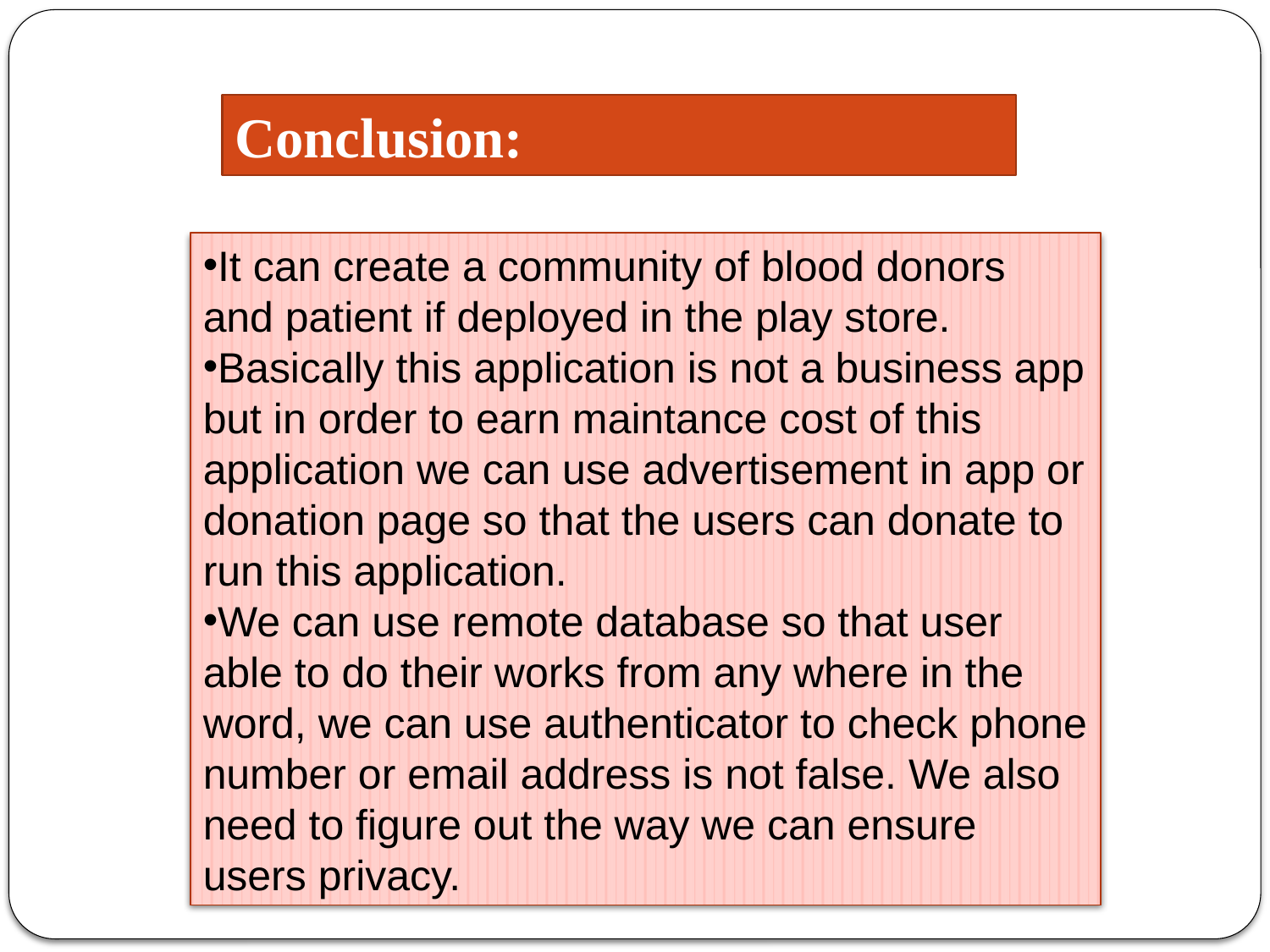

Conclusion:
It can create a community of blood donors and patient if deployed in the play store.
Basically this application is not a business app but in order to earn maintance cost of this application we can use advertisement in app or donation page so that the users can donate to run this application.
We can use remote database so that user able to do their works from any where in the word, we can use authenticator to check phone number or email address is not false. We also need to figure out the way we can ensure users privacy.